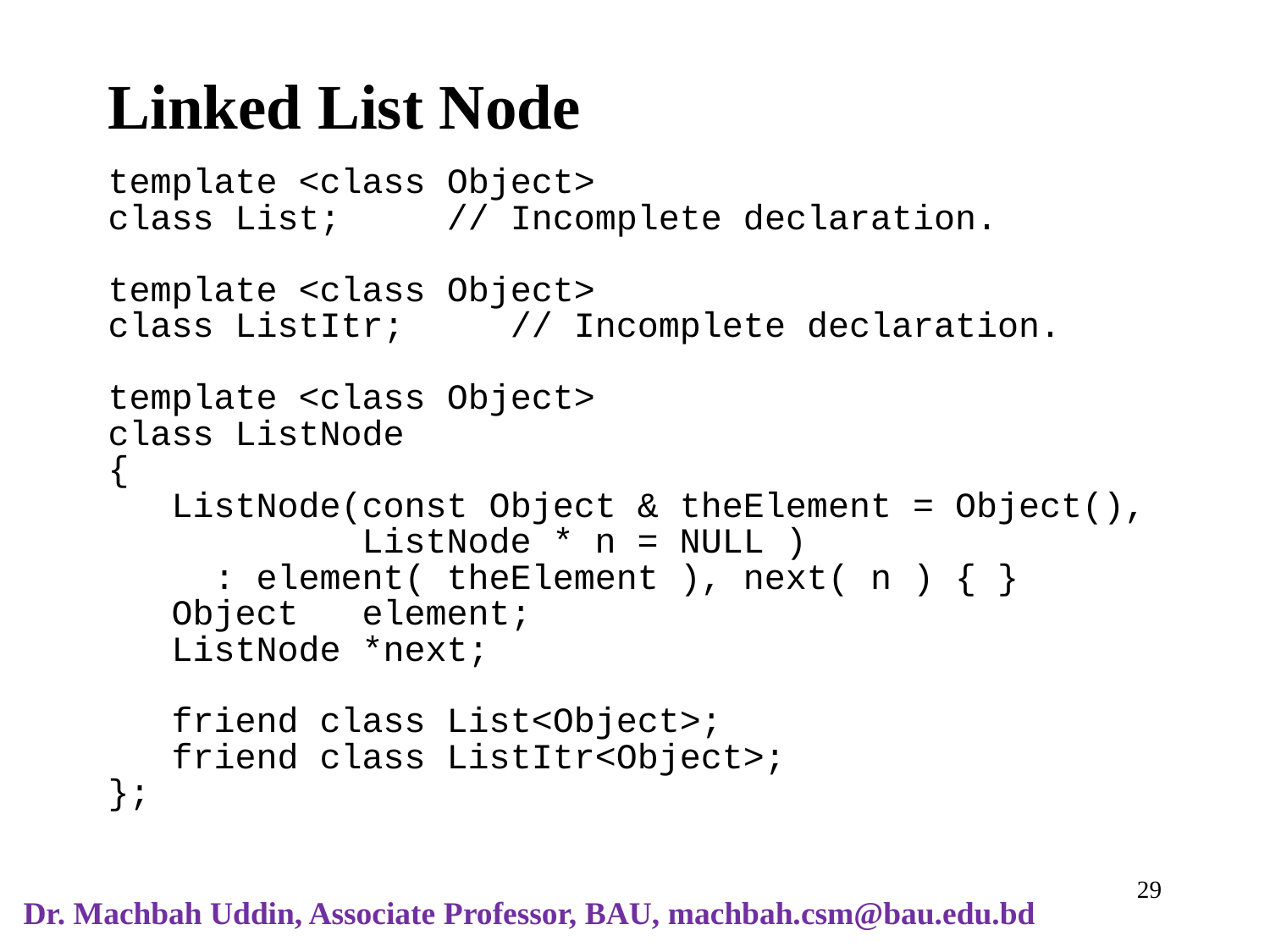

# Linked List Node
template <class Object>
class List;     // Incomplete declaration.

template <class Object>
class ListItr;     // Incomplete declaration.

template <class Object>
class ListNode
{
   ListNode(const Object & theElement = Object(),
            ListNode * n = NULL )
     : element( theElement ), next( n ) { }
   Object   element;
   ListNode *next;

   friend class List<Object>;
   friend class ListItr<Object>;
};
29